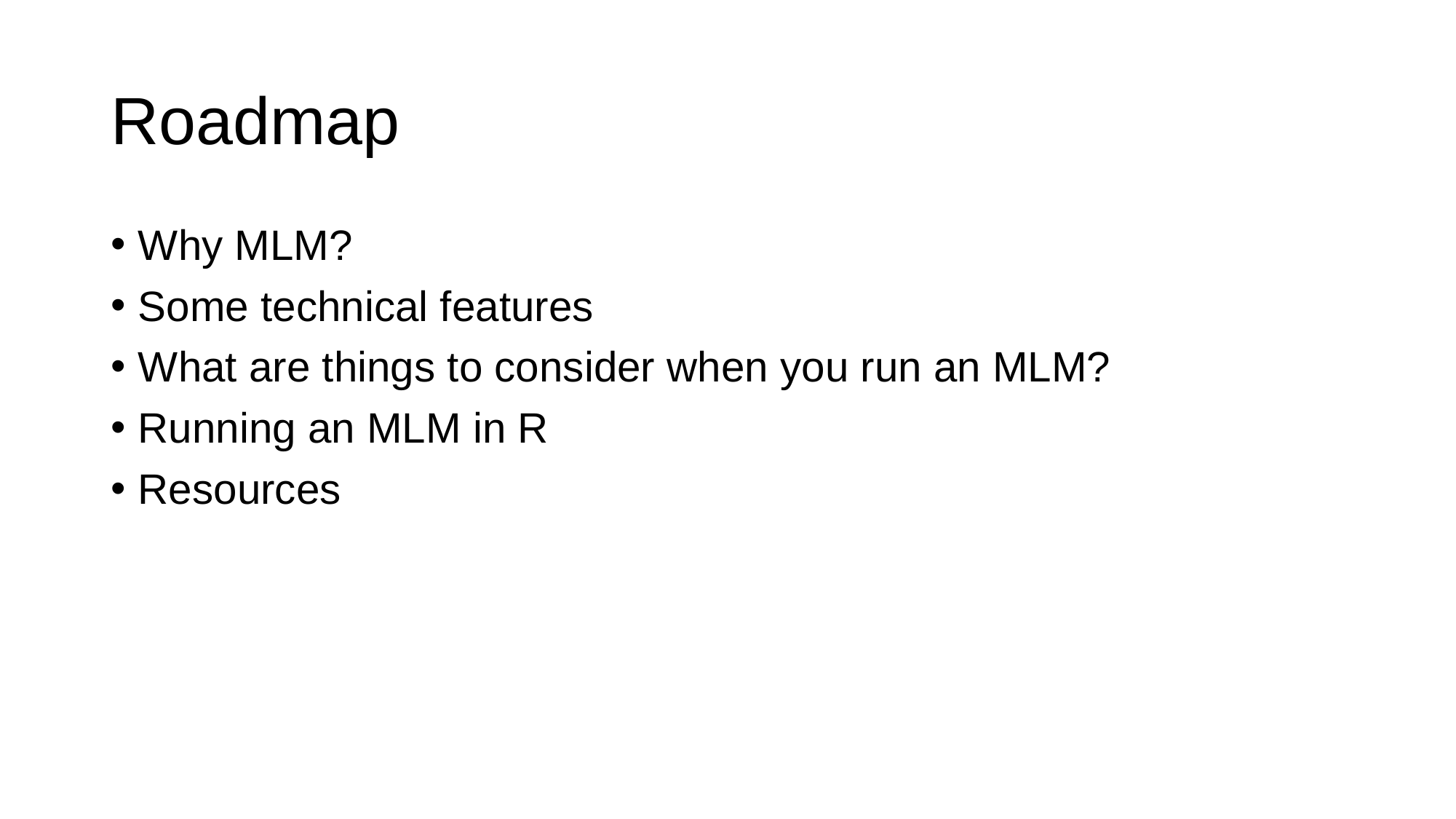

# Roadmap
Why MLM?
Some technical features
What are things to consider when you run an MLM?
Running an MLM in R
Resources